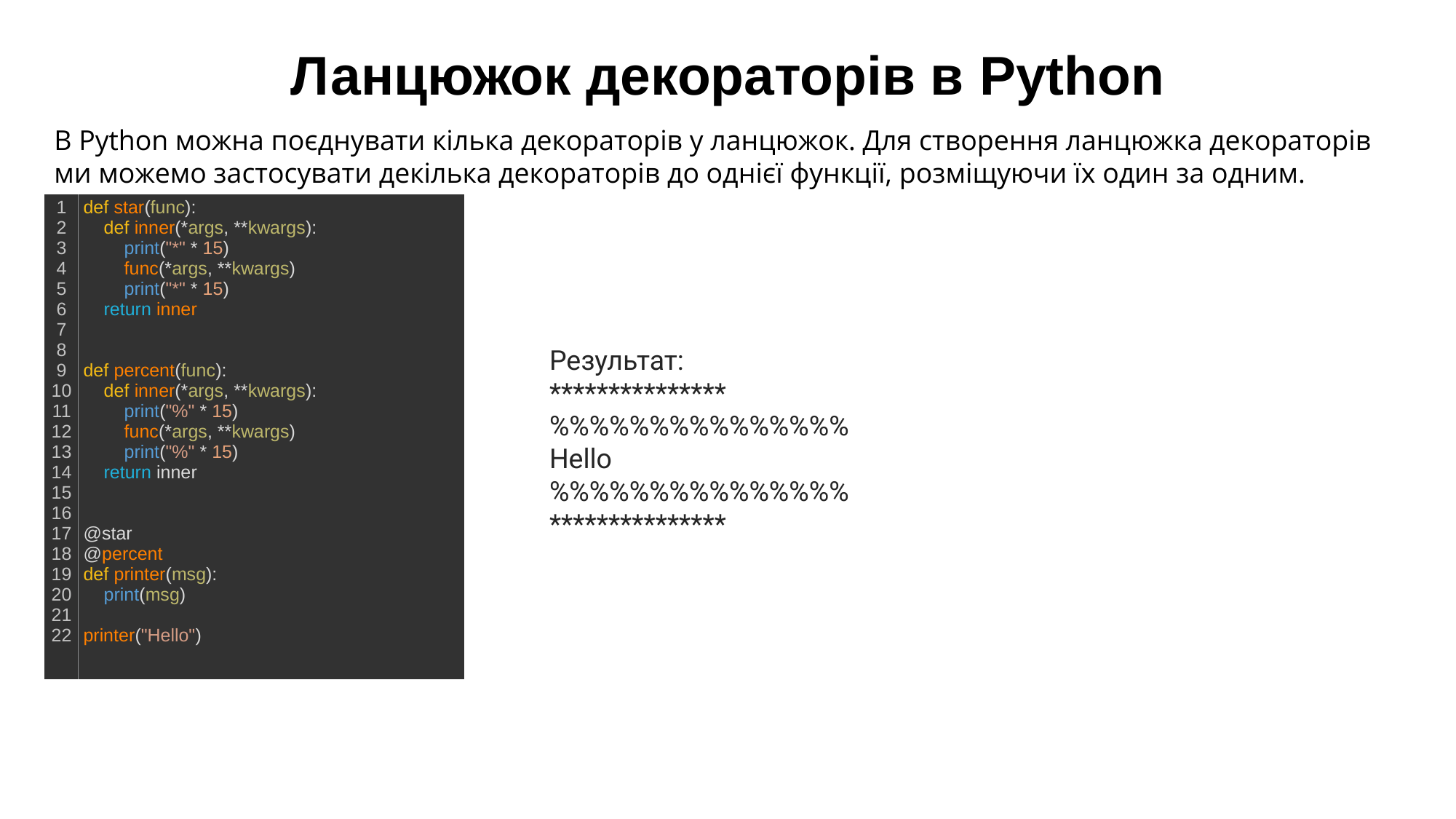

Ланцюжок декораторів в Python

В Python можна поєднувати кілька декораторів у ланцюжок. Для створення ланцюжка декораторів ми можемо застосувати декілька декораторів до однієї функції, розміщуючи їх один за одним.
| 1 2 3 4 5 6 7 8 9 10 11 12 13 14 15 16 17 18 19 20 21 22 | def star(func):     def inner(\*args, \*\*kwargs):         print("\*" \* 15)         func(\*args, \*\*kwargs)         print("\*" \* 15)     return inner     def percent(func):     def inner(\*args, \*\*kwargs):         print("%" \* 15)         func(\*args, \*\*kwargs)         print("%" \* 15)     return inner     @star @percent def printer(msg):     print(msg)   printer("Hello") |
| --- | --- |
Результат:
***************
%%%%%%%%%%%%%%%
Hello
%%%%%%%%%%%%%%%
***************